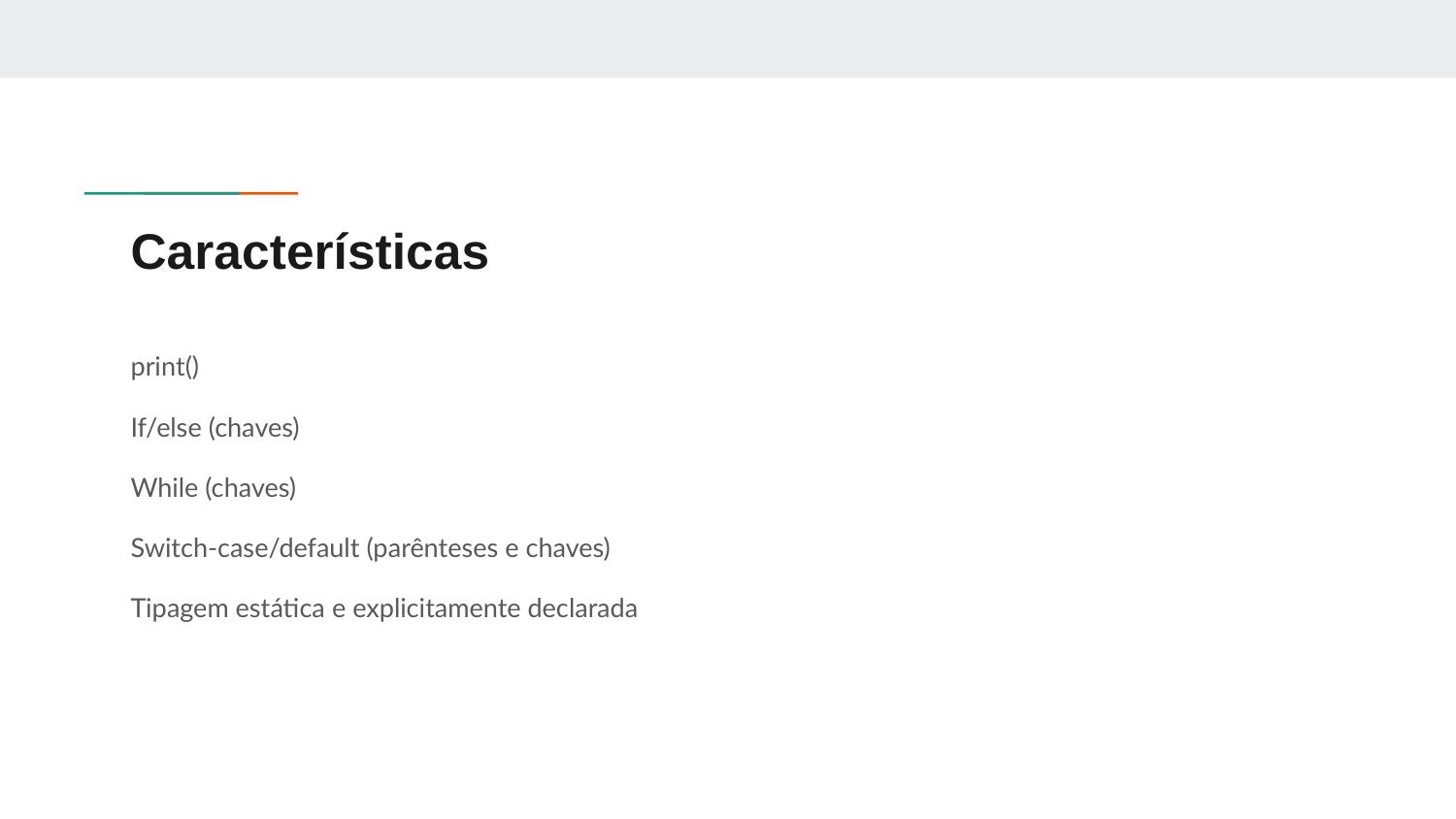

# Características
print()
If/else (chaves)
While (chaves)
Switch-case/default (parênteses e chaves)
Tipagem estática e explicitamente declarada